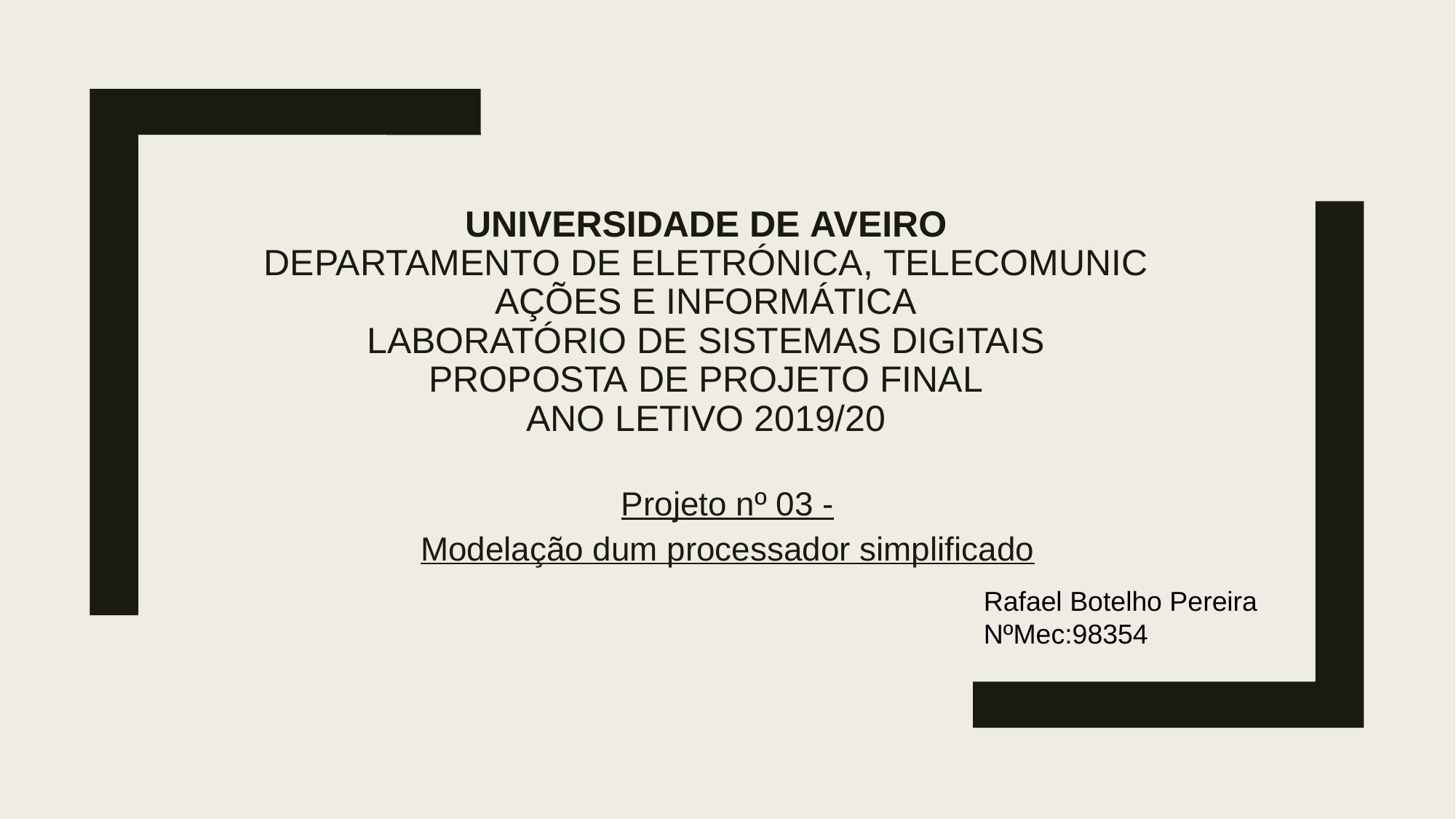

# Universidade de Aveiro Departamento de Eletrónica, Telecomunicações e Informática Laboratório de Sistemas Digitais Proposta de Projeto Final Ano letivo 2019/20
Projeto nº 03 -Modelação dum processador simplificado

Rafael Botelho Pereira
NºMec:98354